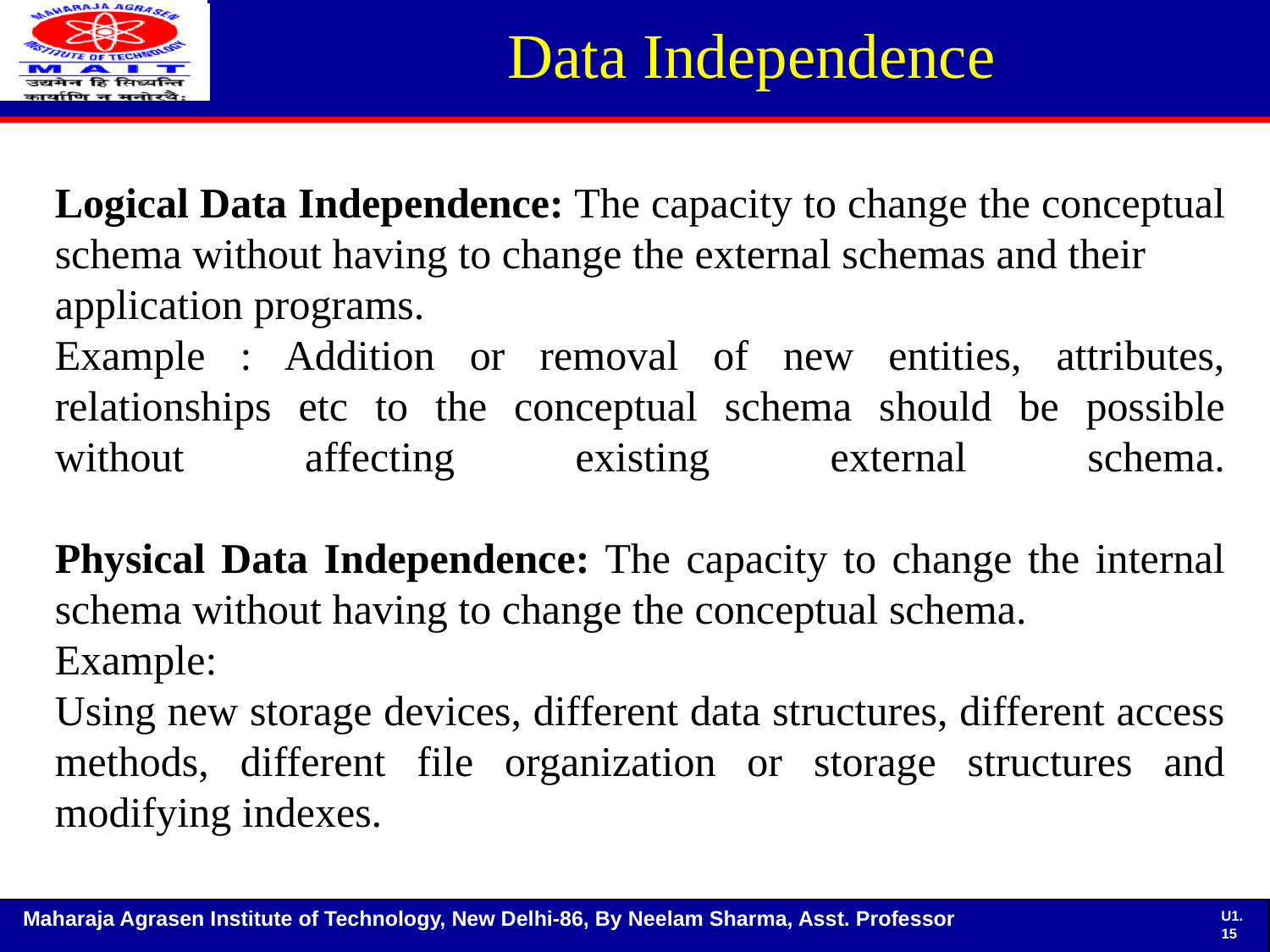

Data Independence
Logical Data Independence: The capacity to change the conceptual schema without having to change the external schemas and their
application programs.
Example : Addition or removal of new entities, attributes, relationships etc to the conceptual schema should be possible without affecting existing external schema.
Physical Data Independence: The capacity to change the internal schema without having to change the conceptual schema.
Example:
Using new storage devices, different data structures, different access methods, different file organization or storage structures and modifying indexes.